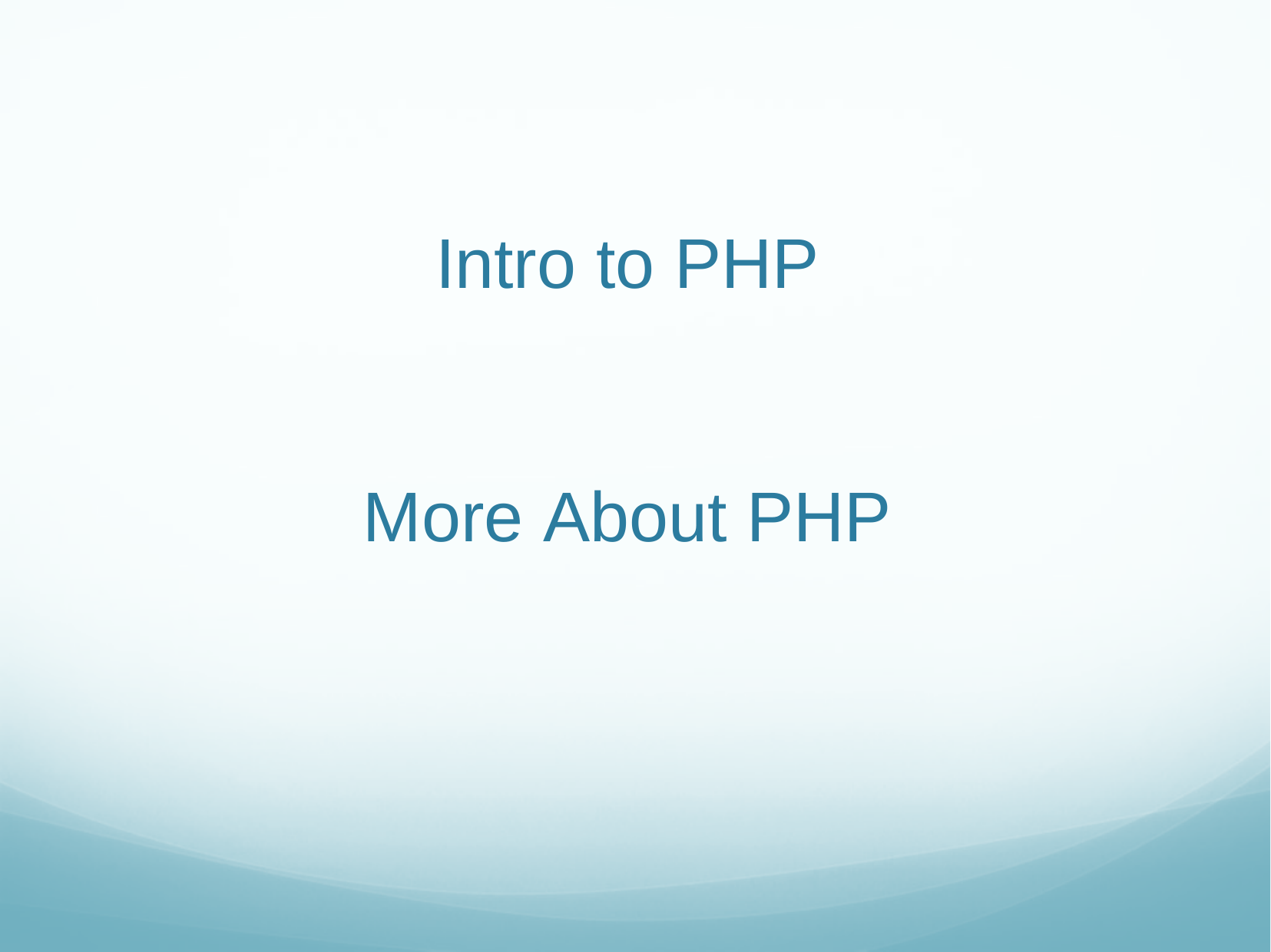

# Intro to PHP More About PHP